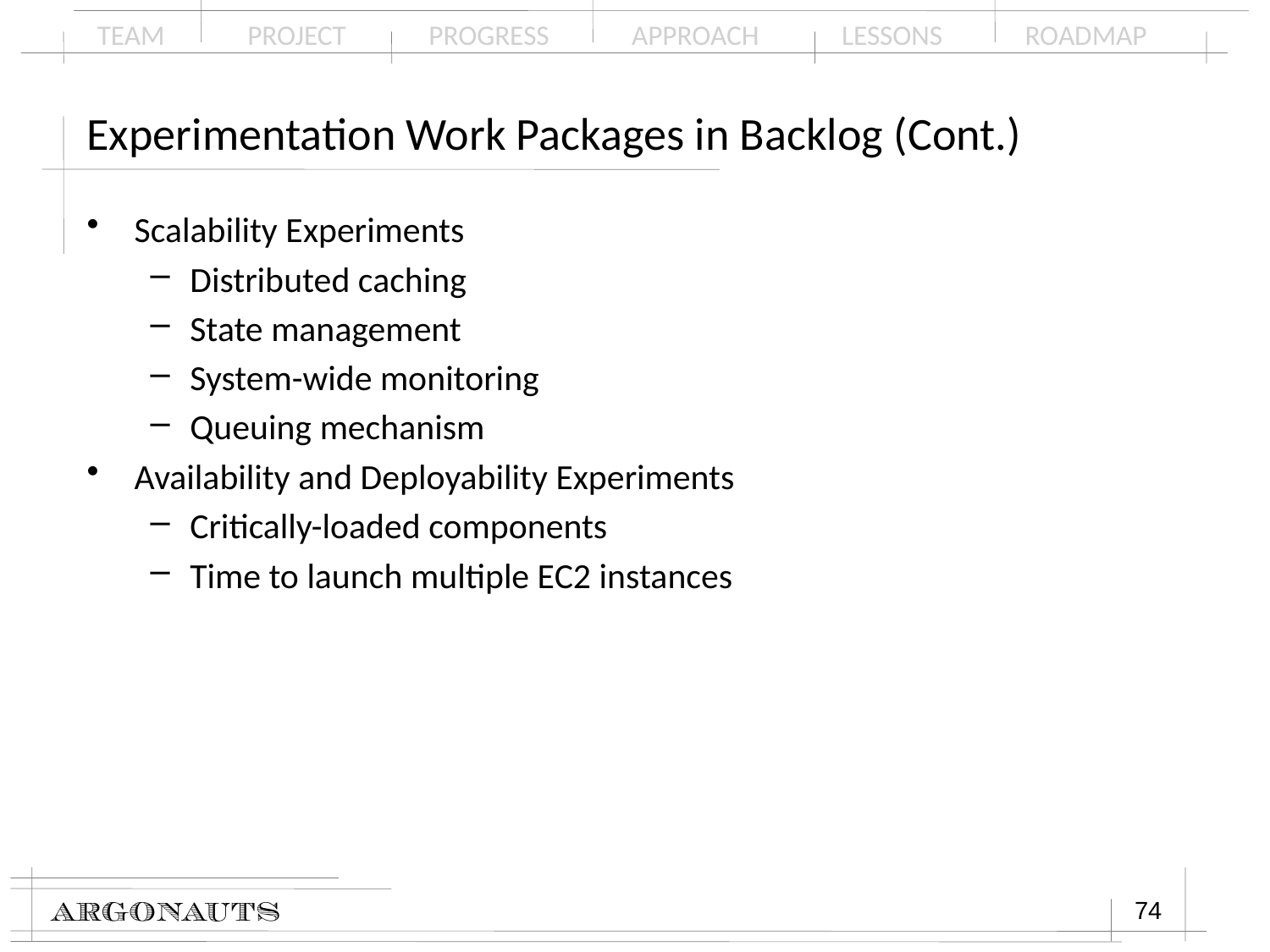

# Experimentation Work Packages in Backlog (Cont.)
Scalability Experiments
Distributed caching
State management
System-wide monitoring
Queuing mechanism
Availability and Deployability Experiments
Critically-loaded components
Time to launch multiple EC2 instances
74